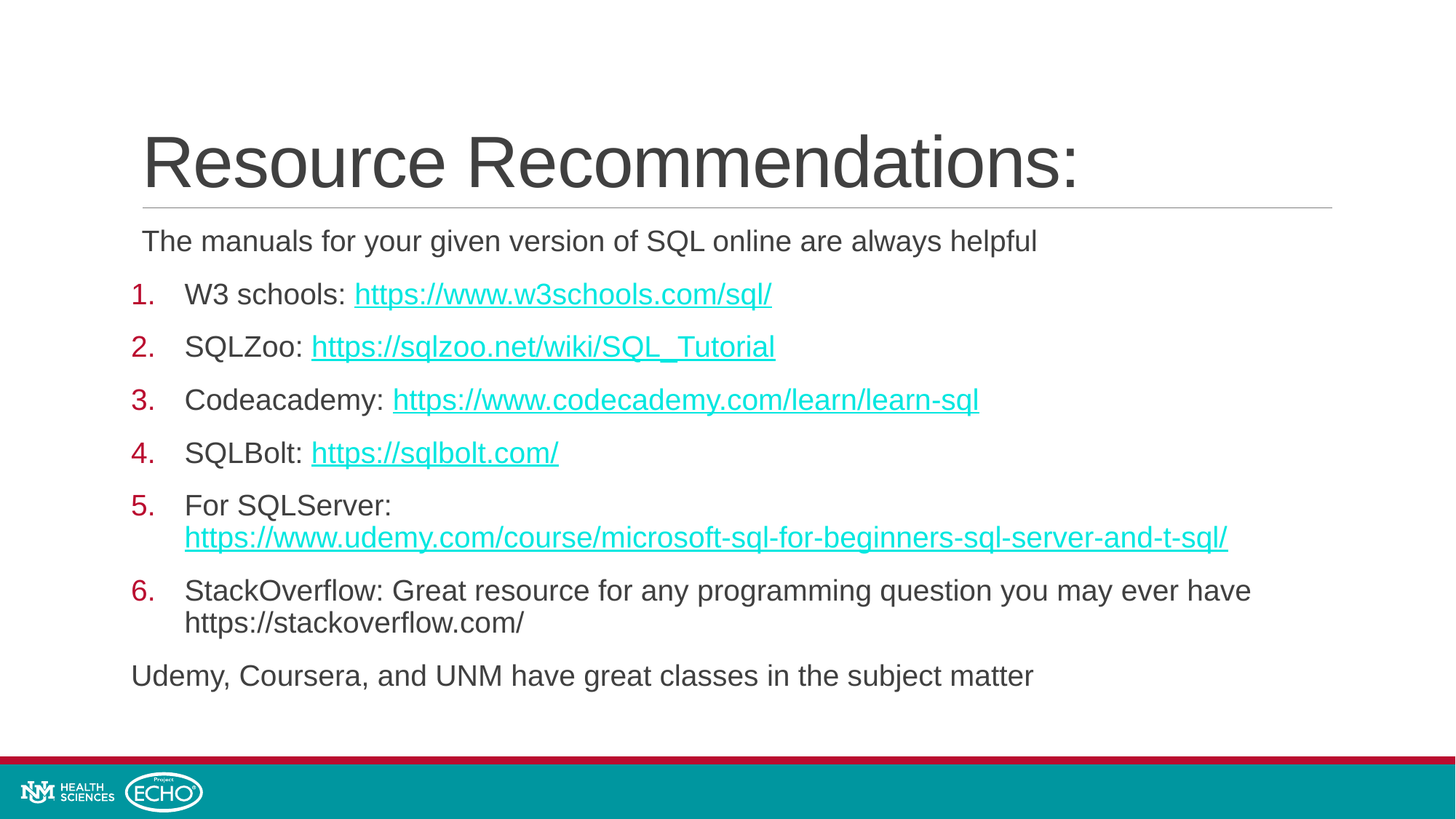

# Resource Recommendations:
The manuals for your given version of SQL online are always helpful
W3 schools: https://www.w3schools.com/sql/
SQLZoo: https://sqlzoo.net/wiki/SQL_Tutorial
Codeacademy: https://www.codecademy.com/learn/learn-sql
SQLBolt: https://sqlbolt.com/
For SQLServer: https://www.udemy.com/course/microsoft-sql-for-beginners-sql-server-and-t-sql/
StackOverflow: Great resource for any programming question you may ever have
https://stackoverflow.com/
Udemy, Coursera, and UNM have great classes in the subject matter